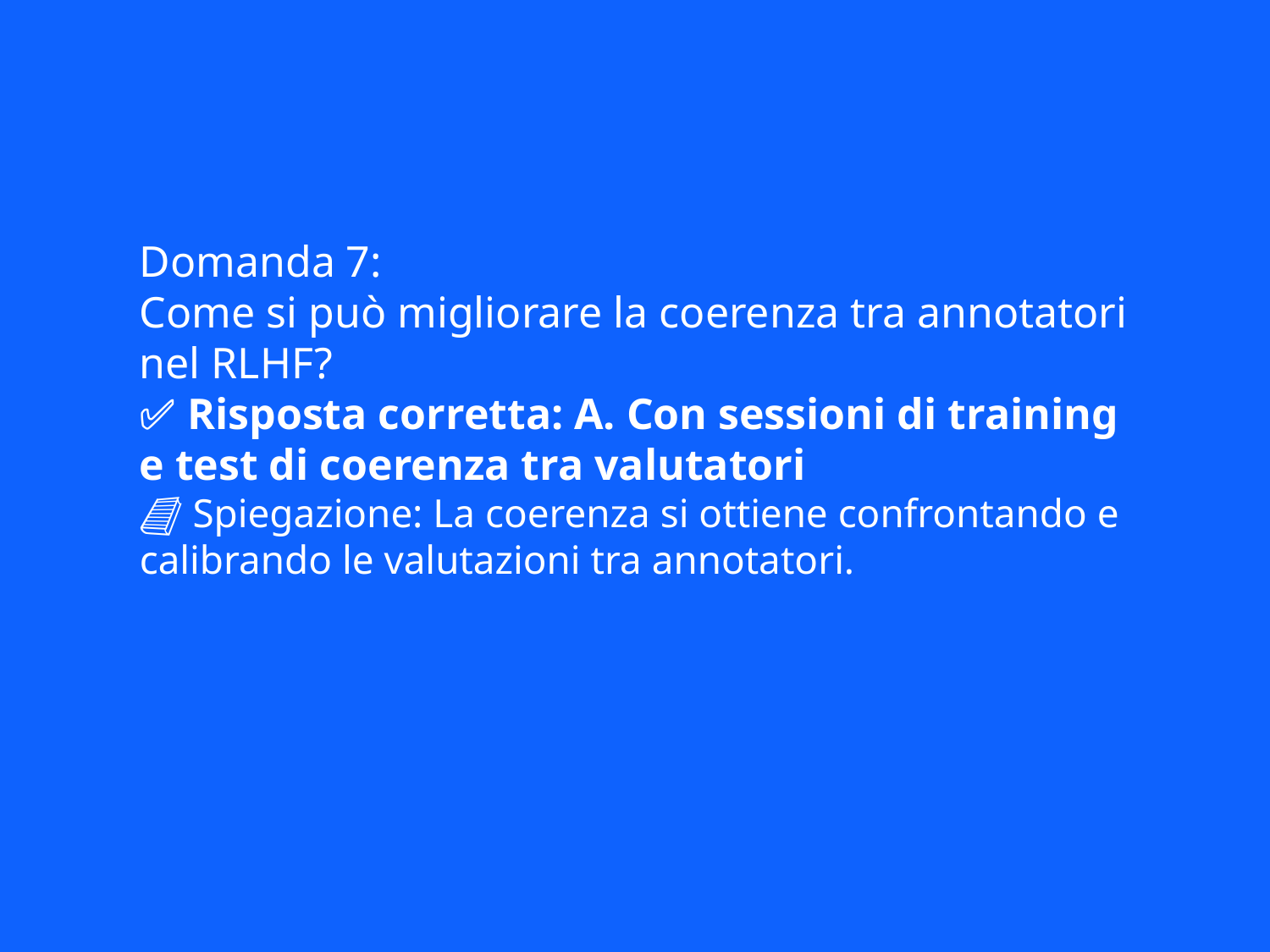

Domanda 7:
Come si può migliorare la coerenza tra annotatori nel RLHF?
✅ Risposta corretta: A. Con sessioni di training e test di coerenza tra valutatori
📘 Spiegazione: La coerenza si ottiene confrontando e calibrando le valutazioni tra annotatori.